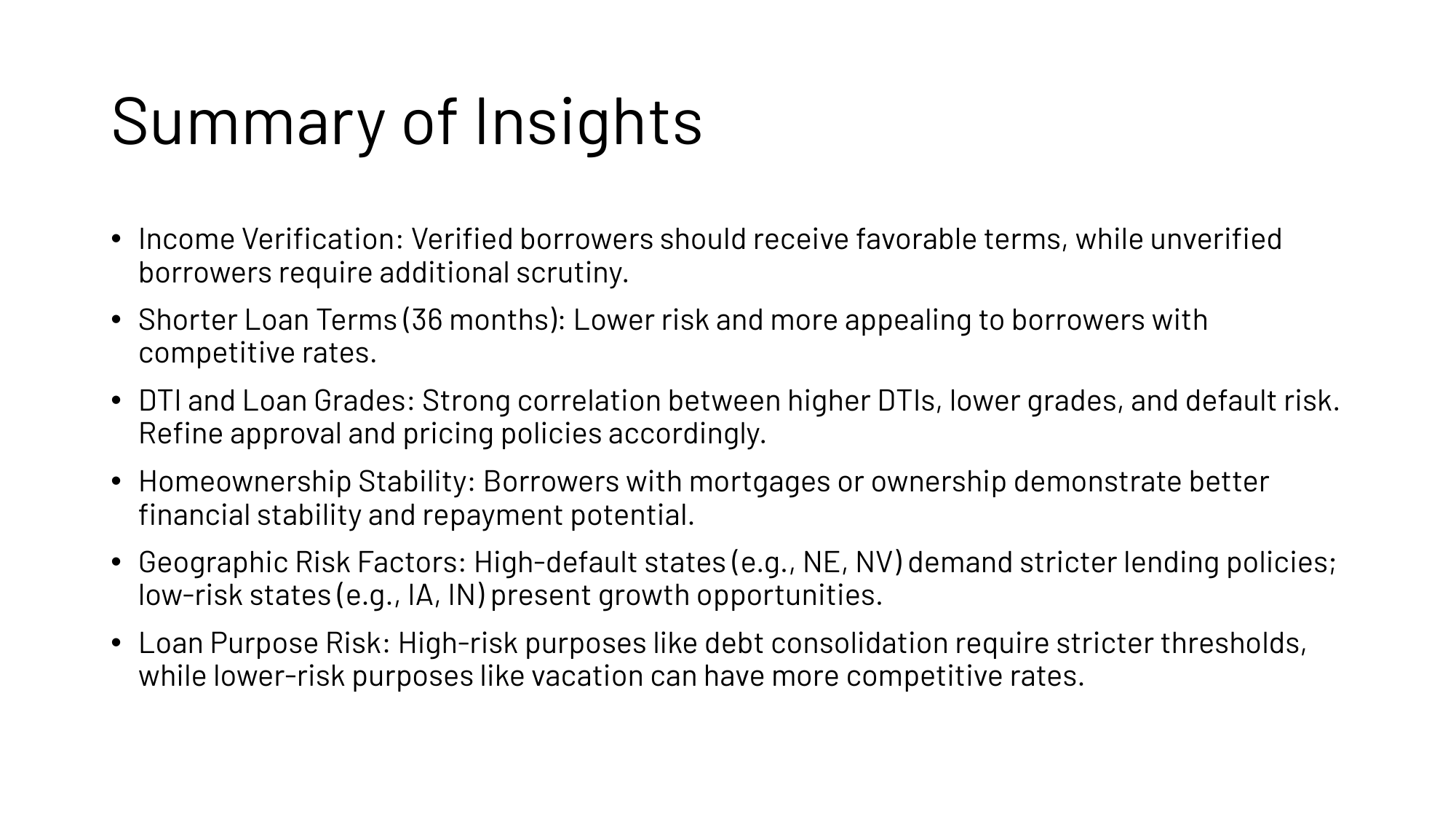

# Summary of Insights
Income Verification: Verified borrowers should receive favorable terms, while unverified borrowers require additional scrutiny.
Shorter Loan Terms (36 months): Lower risk and more appealing to borrowers with competitive rates.
DTI and Loan Grades: Strong correlation between higher DTIs, lower grades, and default risk. Refine approval and pricing policies accordingly.
Homeownership Stability: Borrowers with mortgages or ownership demonstrate better financial stability and repayment potential.
Geographic Risk Factors: High-default states (e.g., NE, NV) demand stricter lending policies; low-risk states (e.g., IA, IN) present growth opportunities.
Loan Purpose Risk: High-risk purposes like debt consolidation require stricter thresholds, while lower-risk purposes like vacation can have more competitive rates.